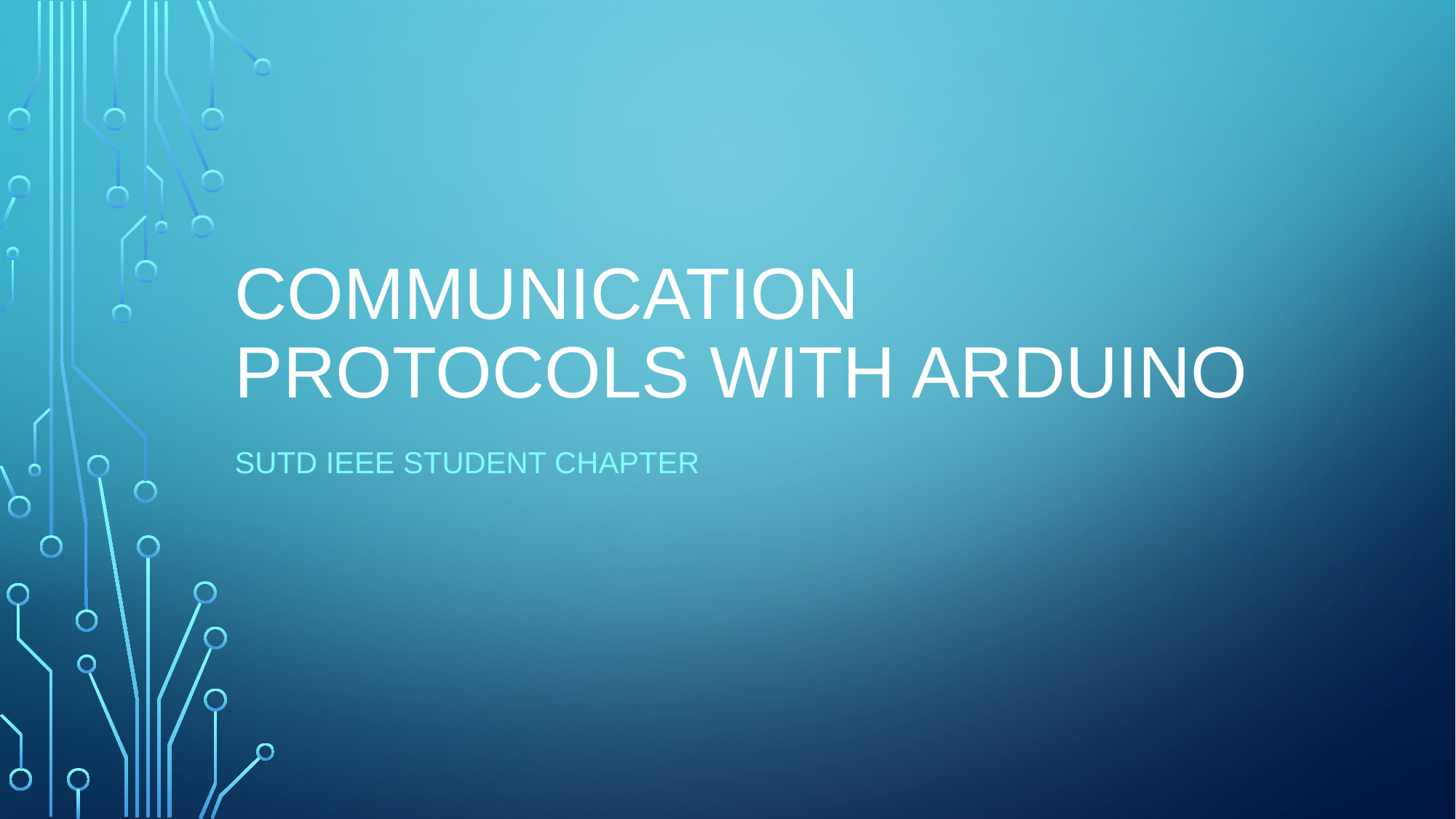

# Communication protocols with Arduino
SUTD IEEE Student Chapter